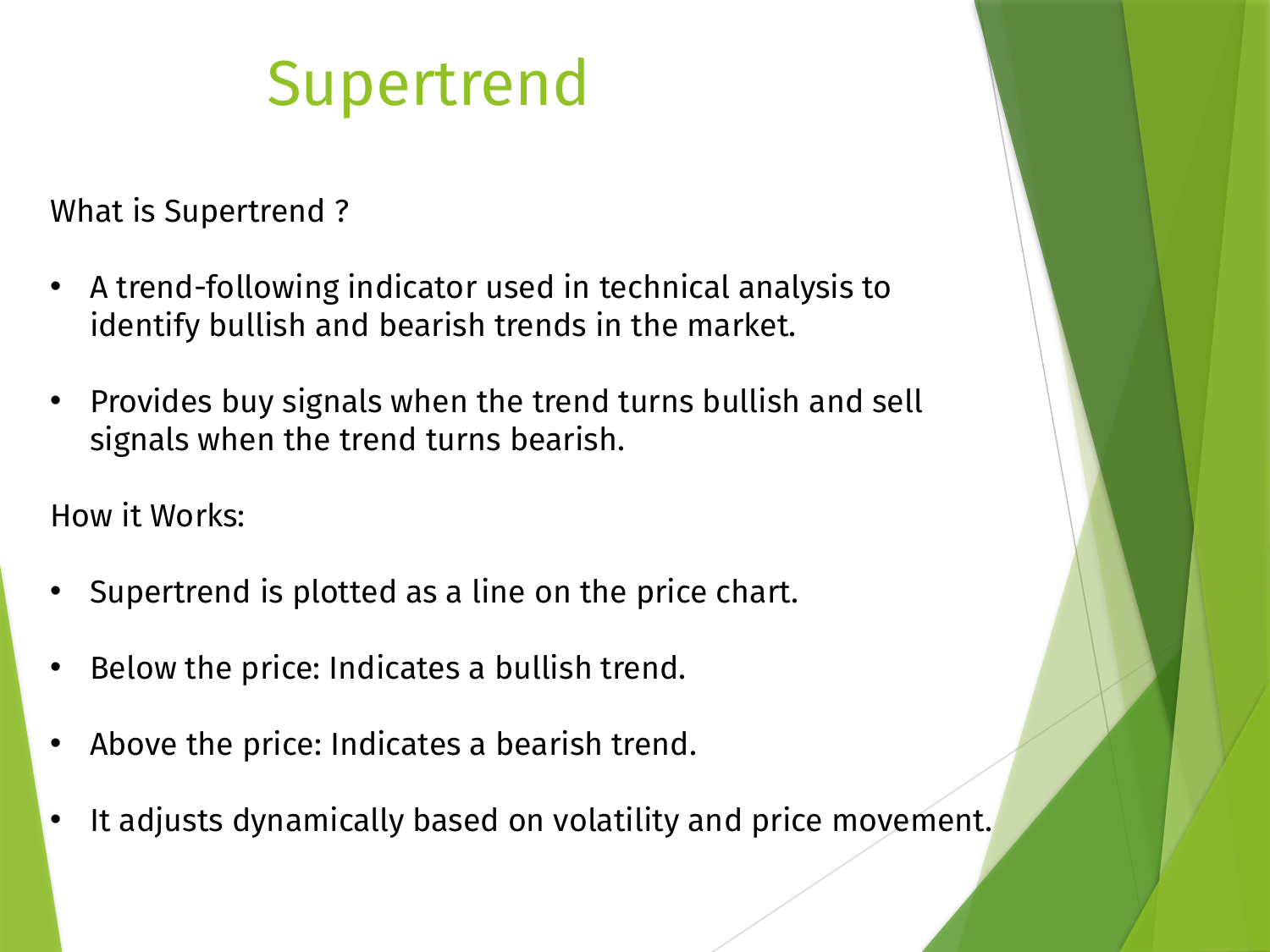

# Supertrend
What is Supertrend ?

A trend-following indicator used in technical analysis to identify bullish and bearish trends in the market.

Provides buy signals when the trend turns bullish and sell signals when the trend turns bearish.

How it Works:

Supertrend is plotted as a line on the price chart.

Below the price: Indicates a bullish trend.

Above the price: Indicates a bearish trend.

It adjusts dynamically based on volatility and price movement.